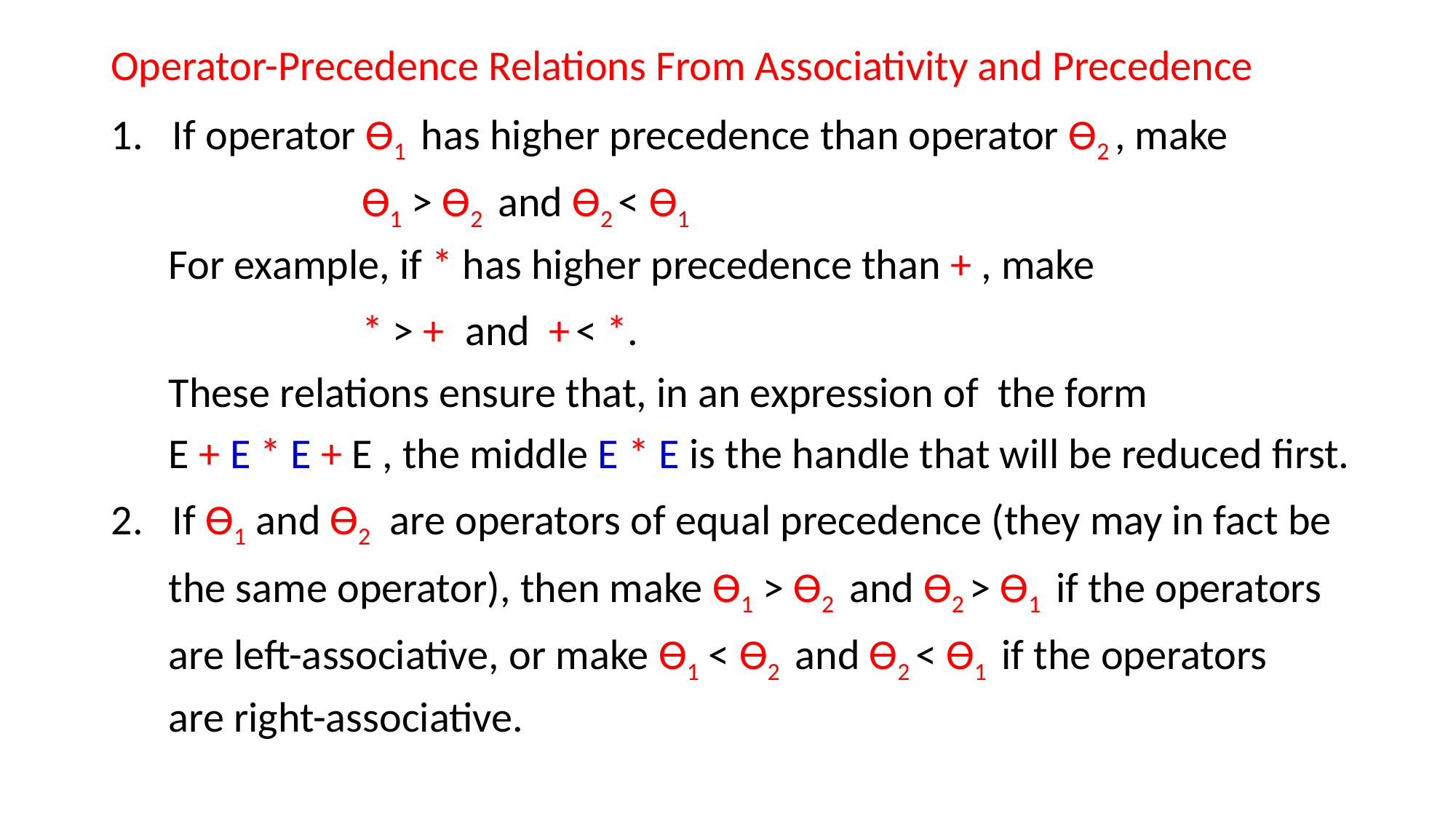

# Operator-Precedence Relations From Associativity and Precedence
If operator ϴ1  has higher precedence than operator ϴ2 , make
                          ϴ1 > ϴ2  and ϴ2 < ϴ1
      For example, if * has higher precedence than + , make
                          * > +   and  + < *.
      These relations ensure that, in an expression of  the form
      E + E * E + E , the middle E * E is the handle that will be reduced first.
If ϴ1 and ϴ2  are operators of equal precedence (they may in fact be
      the same operator), then make ϴ1 > ϴ2  and ϴ2 > ϴ1  if the operators
      are left-associative, or make ϴ1 < ϴ2  and ϴ2 < ϴ1  if the operators
      are right-associative.